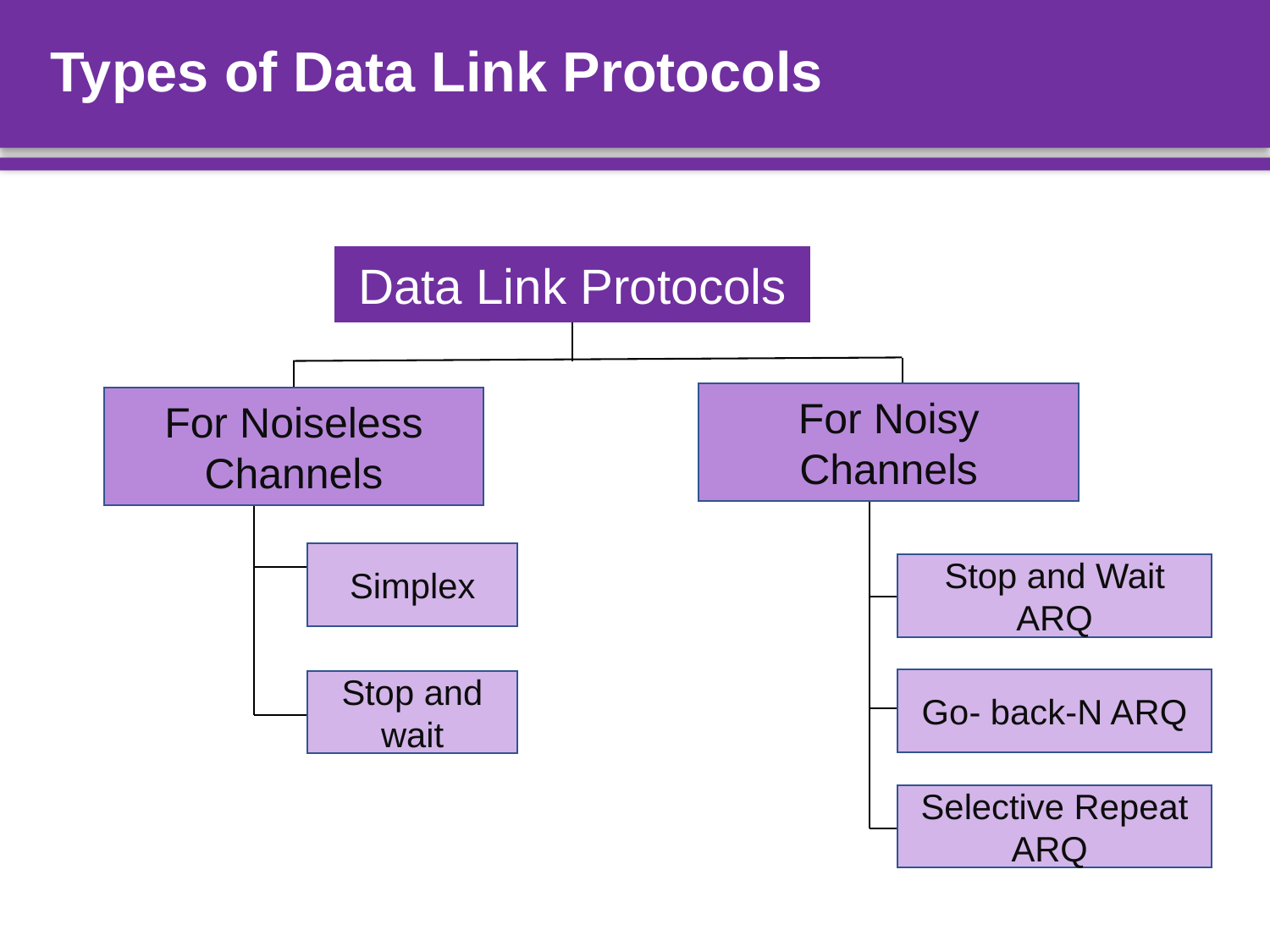

# Types of Data Link Protocols
Data Link Protocols
For Noisy Channels
For Noiseless Channels
Simplex
Stop and Wait ARQ
Go- back-N ARQ
Stop and wait
Selective Repeat ARQ